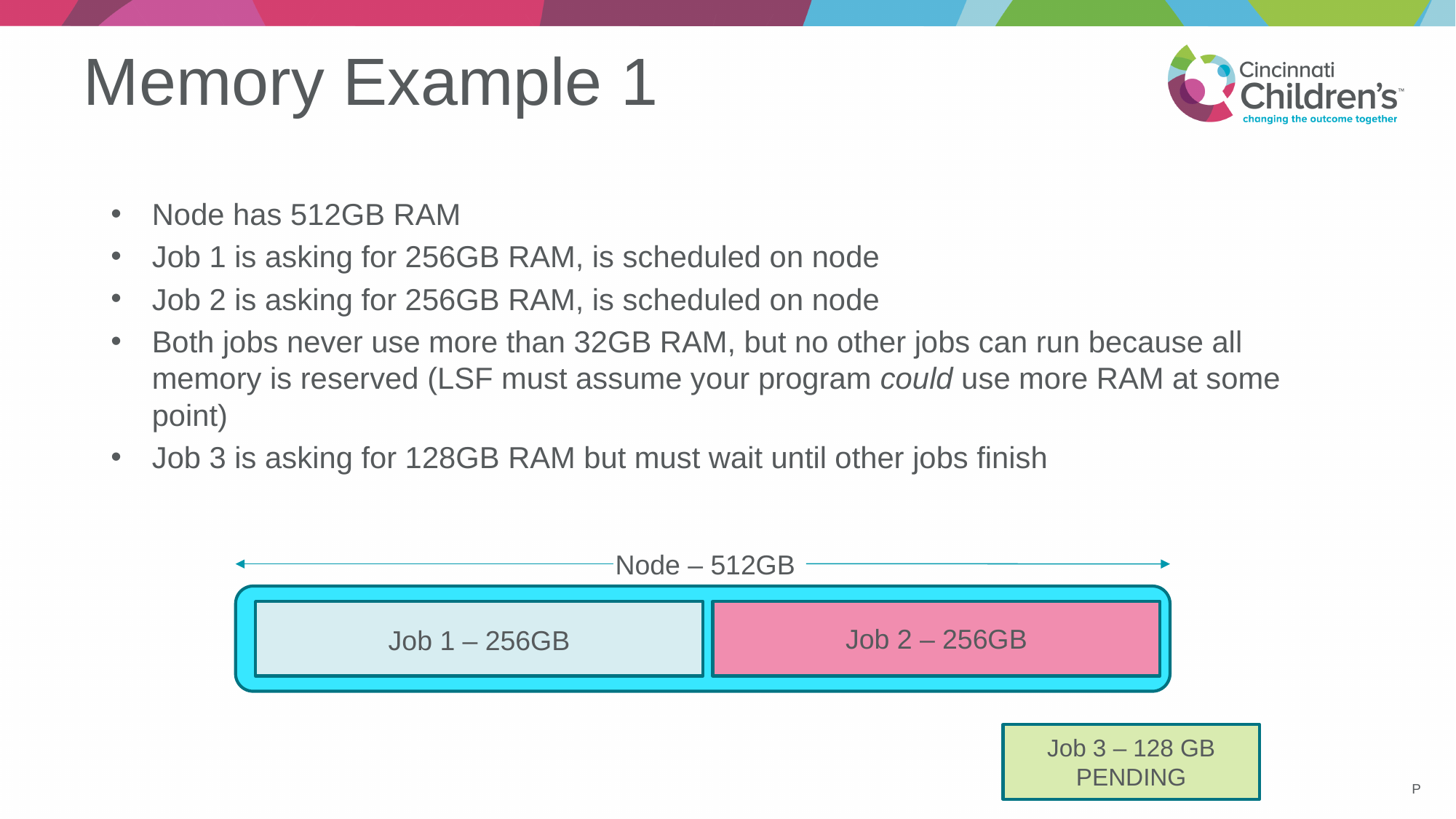

# Memory Example 1
Node has 512GB RAM
Job 1 is asking for 256GB RAM, is scheduled on node
Job 2 is asking for 256GB RAM, is scheduled on node
Both jobs never use more than 32GB RAM, but no other jobs can run because all memory is reserved (LSF must assume your program could use more RAM at some point)
Job 3 is asking for 128GB RAM but must wait until other jobs finish
Node – 512GB

Job 2 – 256GB
Job 1 – 256GB

Job 3 – 128 GB
PENDING
P